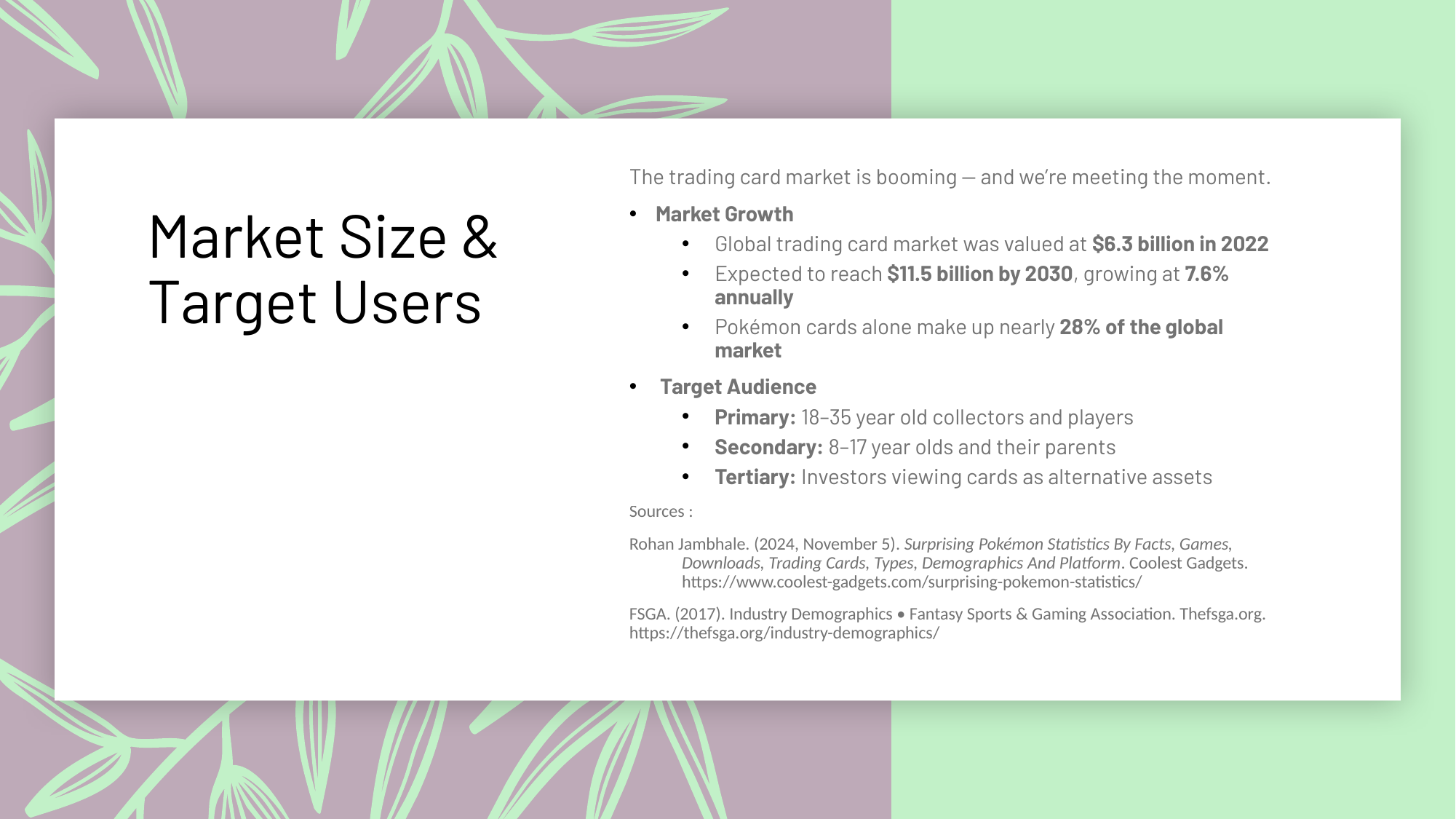

The trading card market is booming — and we’re meeting the moment.
Market Growth
Global trading card market was valued at $6.3 billion in 2022
Expected to reach $11.5 billion by 2030, growing at 7.6% annually
Pokémon cards alone make up nearly 28% of the global market
 Target Audience
Primary: 18–35 year old collectors and players
Secondary: 8–17 year olds and their parents
Tertiary: Investors viewing cards as alternative assets
Sources :
Rohan Jambhale. (2024, November 5). Surprising Pokémon Statistics By Facts, Games, Downloads, Trading Cards, Types, Demographics And Platform. Coolest Gadgets. https://www.coolest-gadgets.com/surprising-pokemon-statistics/
FSGA. (2017). Industry Demographics • Fantasy Sports & Gaming Association. Thefsga.org. https://thefsga.org/industry-demographics/

# Market Size & Target Users